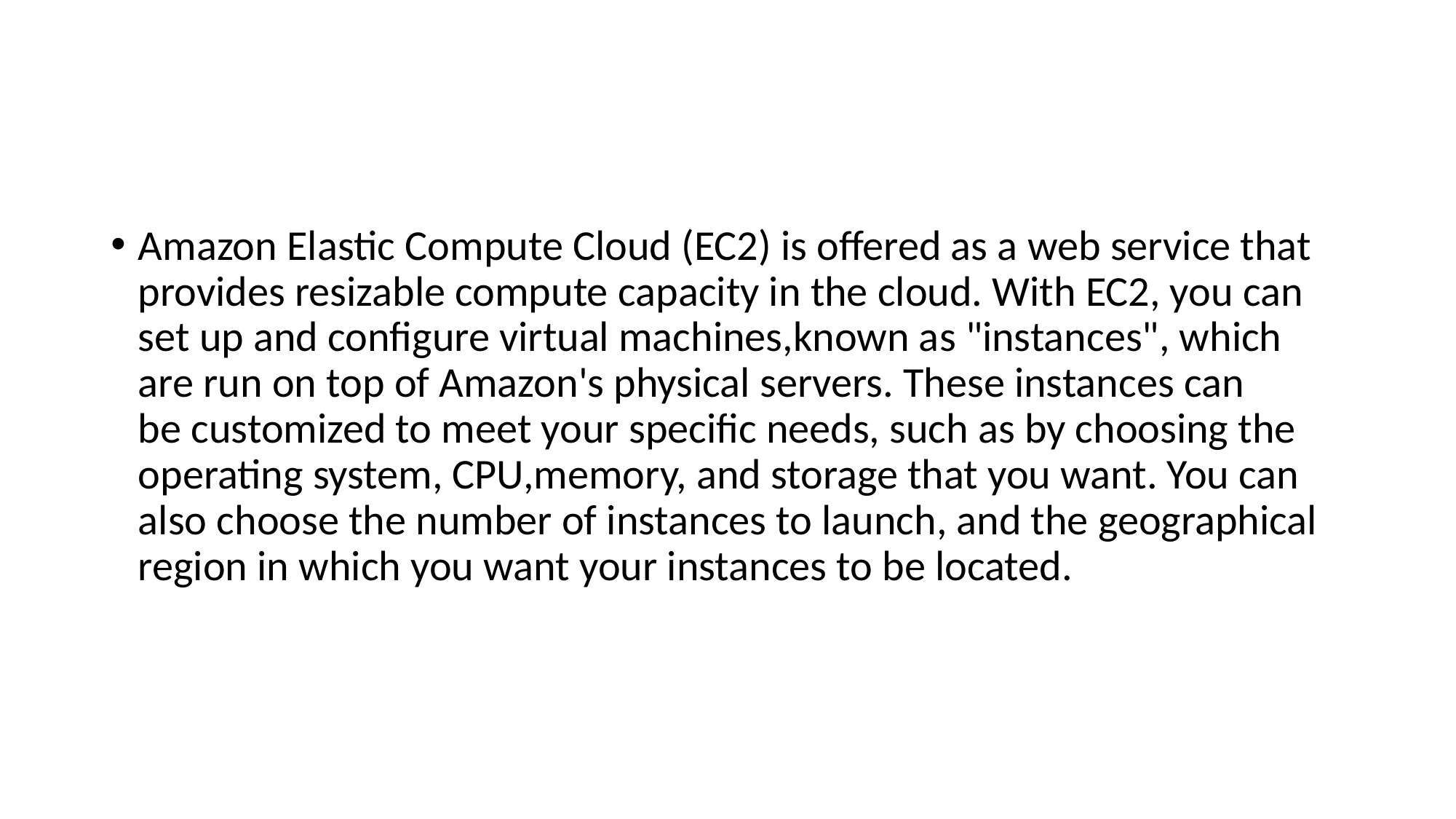

#
Amazon Elastic Compute Cloud (EC2) is offered as a web service that provides resizable compute capacity in the cloud. With EC2, you can set up and configure virtual machines,known as "instances", which are run on top of Amazon's physical servers. These instances can
be customized to meet your specific needs, such as by choosing the operating system, CPU,memory, and storage that you want. You can also choose the number of instances to launch, and the geographical region in which you want your instances to be located.